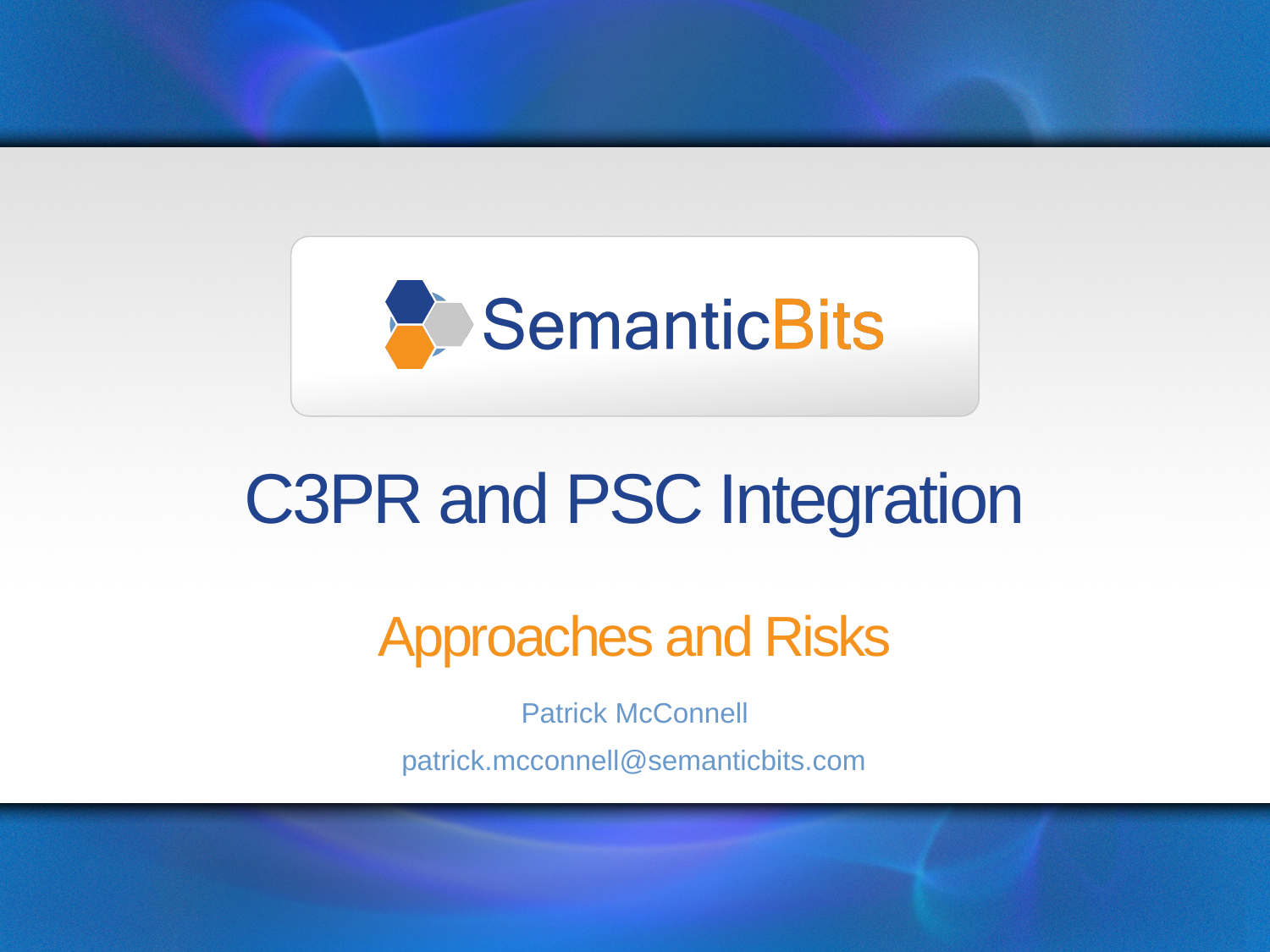

# C3PR and PSC Integration
Approaches and Risks
Patrick McConnell
patrick.mcconnell@semanticbits.com